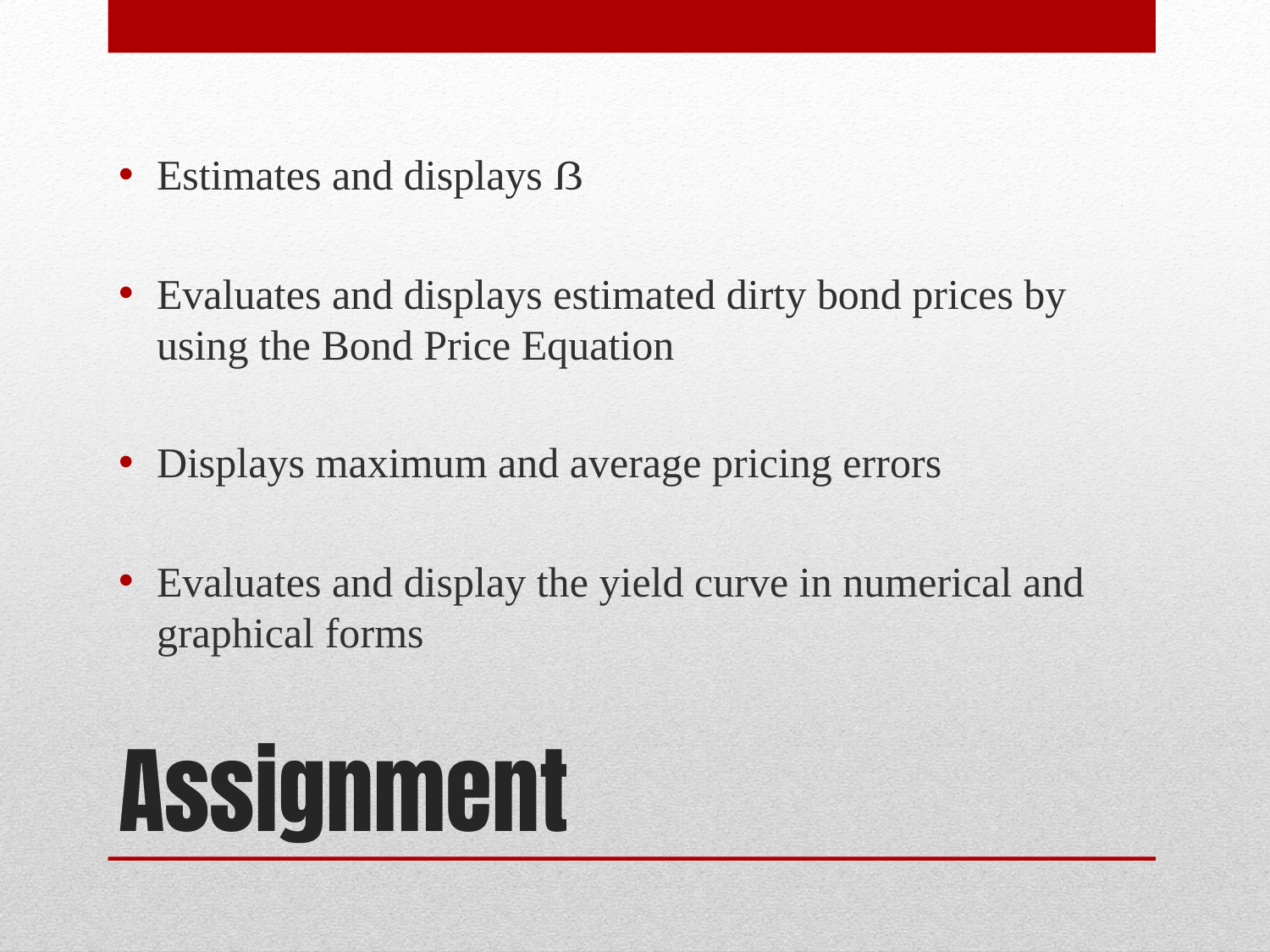

Estimates and displays ẞ

Evaluates and displays estimated dirty bond prices by using the Bond Price Equation

Displays maximum and average pricing errors

Evaluates and display the yield curve in numerical and graphical forms
# Assignment